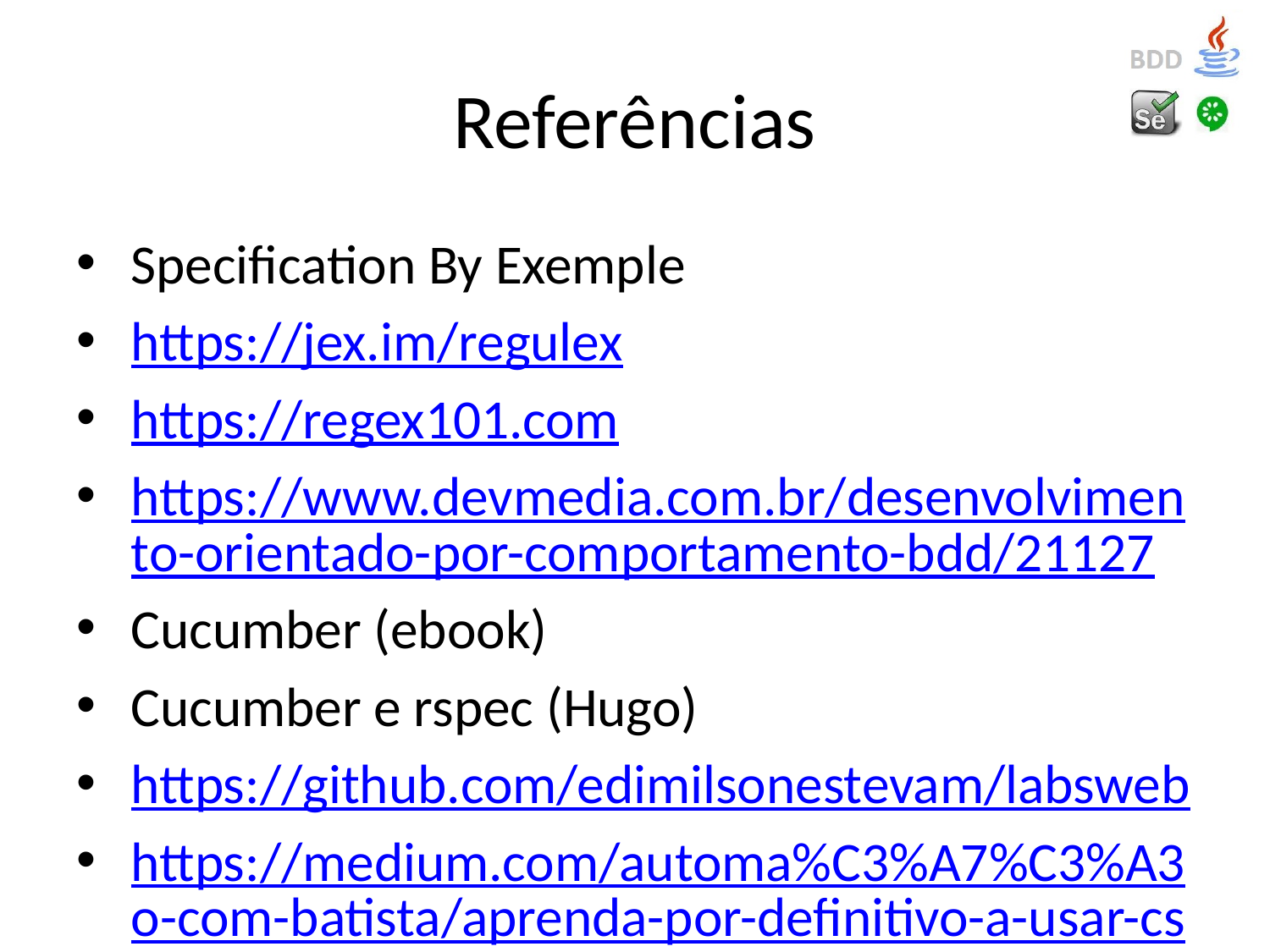

# Referências
Specification By Exemple
https://jex.im/regulex
https://regex101.com
https://www.devmedia.com.br/desenvolvimento-orientado-por-comportamento-bdd/21127
Cucumber (ebook)
Cucumber e rspec (Hugo)
https://github.com/edimilsonestevam/labsweb
https://medium.com/automa%C3%A7%C3%A3o-com-batista/aprenda-por-definitivo-a-usar-css-selector-adeus-xpath-1f3956763c2